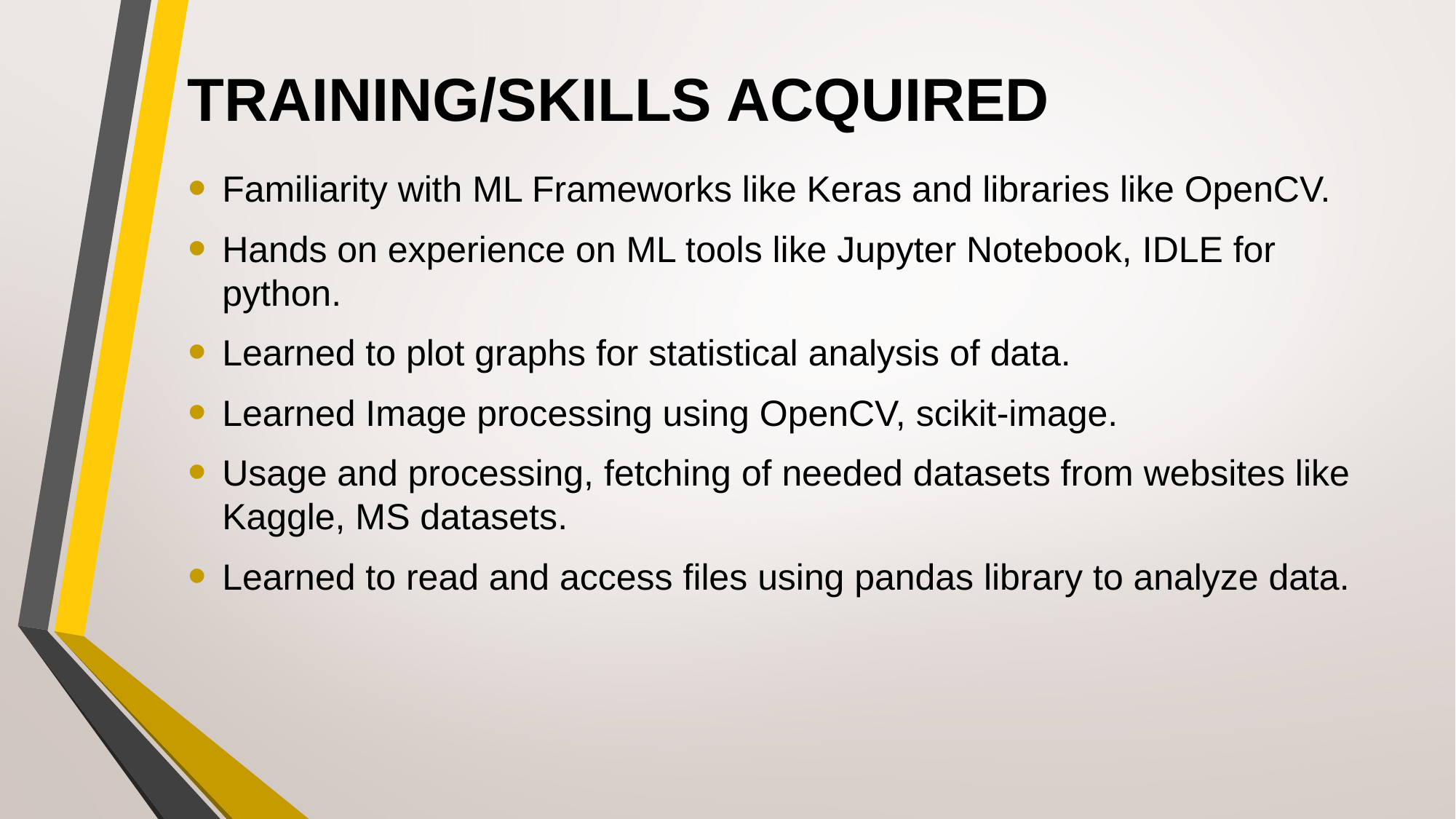

# TRAINING/SKILLS ACQUIRED
Familiarity with ML Frameworks like Keras and libraries like OpenCV.
Hands on experience on ML tools like Jupyter Notebook, IDLE for python.
Learned to plot graphs for statistical analysis of data.
Learned Image processing using OpenCV, scikit-image.
Usage and processing, fetching of needed datasets from websites like Kaggle, MS datasets.
Learned to read and access files using pandas library to analyze data.